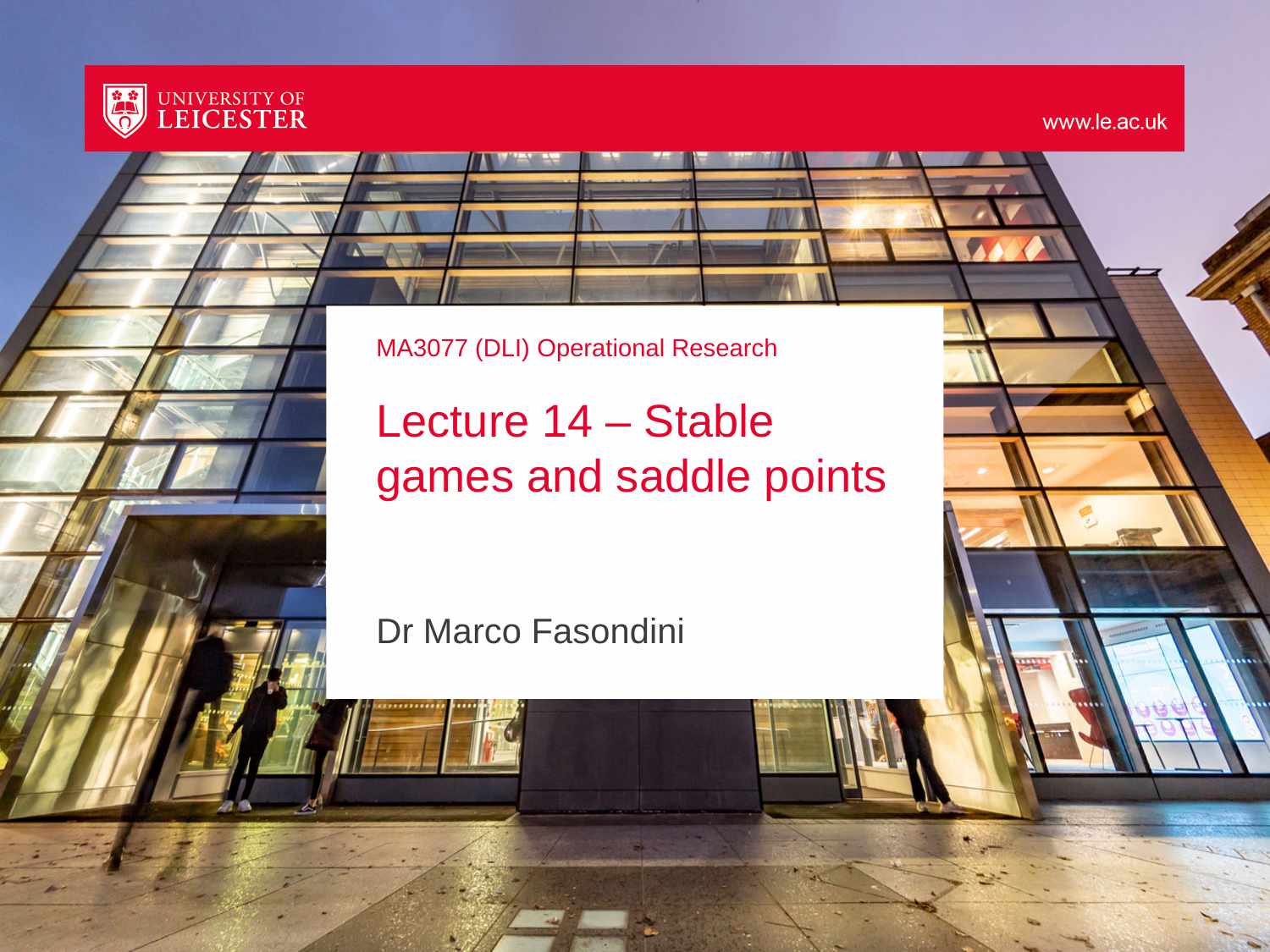

# MA3077 (DLI) Operational Research Lecture 14 – Stable games and saddle points
Dr Marco Fasondini